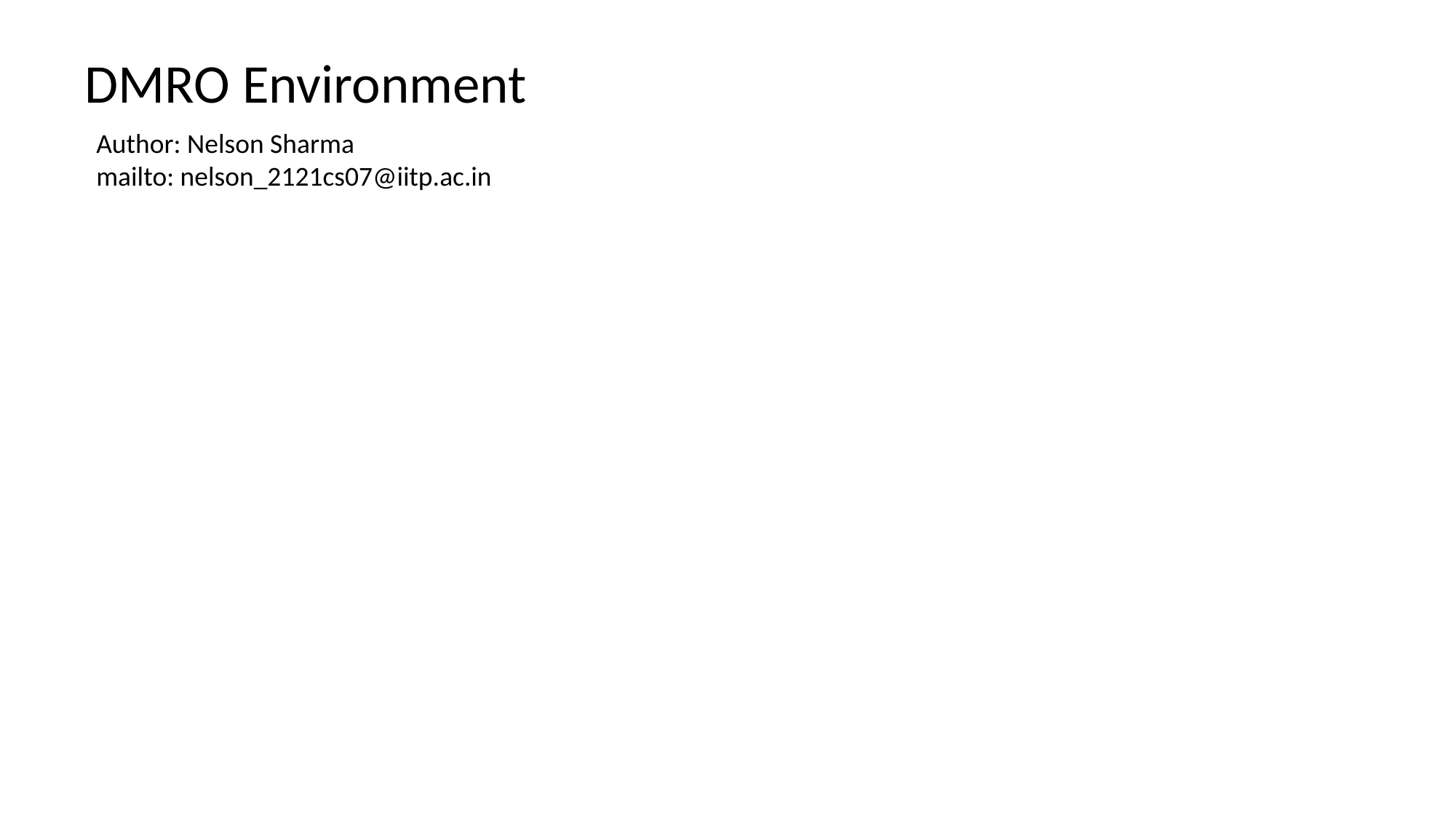

DMRO Environment
Author: Nelson Sharma
mailto: nelson_2121cs07@iitp.ac.in